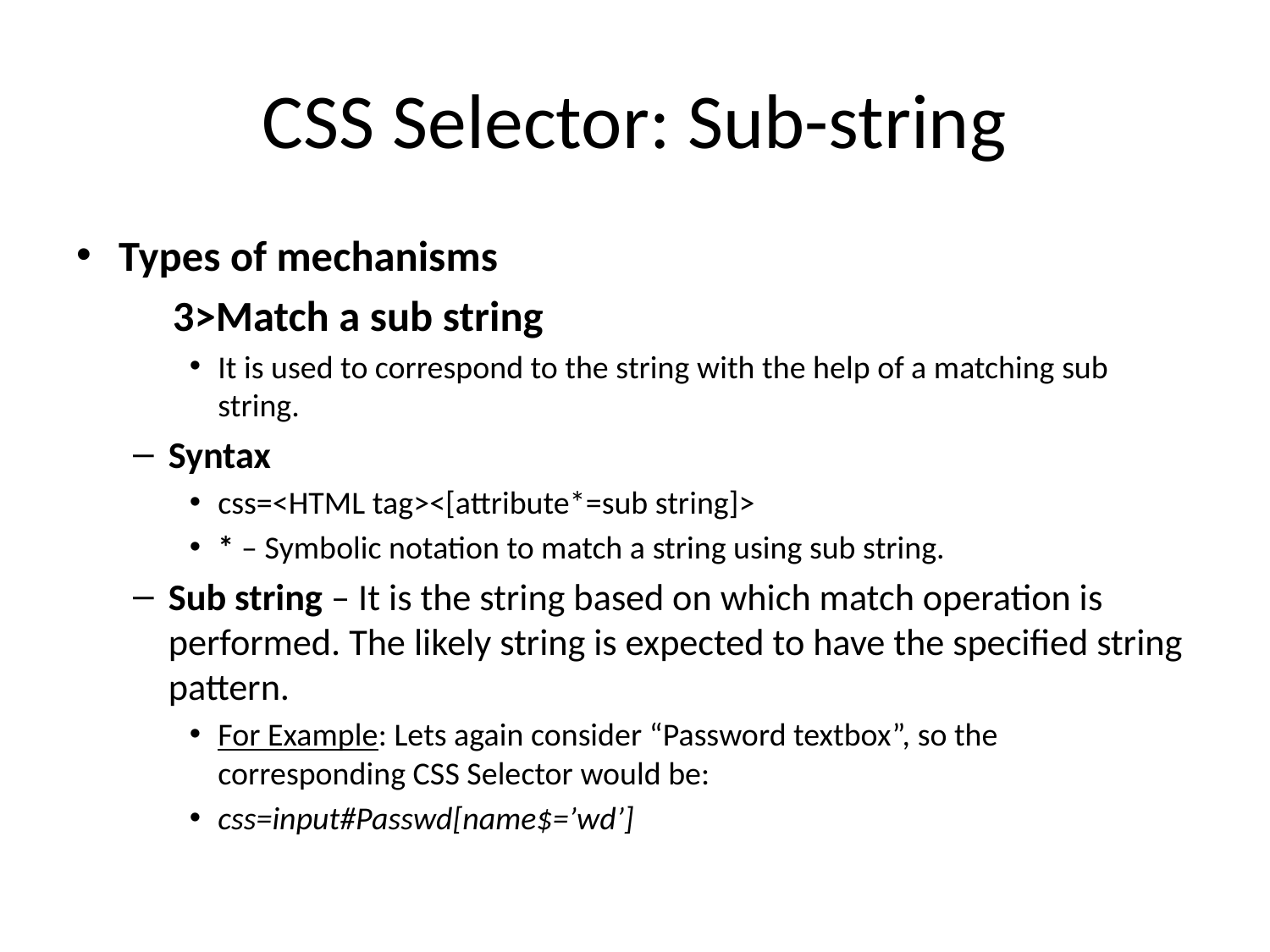

# CSS Selector: Sub-string
Types of mechanisms
	3>Match a sub string
It is used to correspond to the string with the help of a matching sub string.
Syntax
css=<HTML tag><[attribute*=sub string]>
* – Symbolic notation to match a string using sub string.
Sub string – It is the string based on which match operation is performed. The likely string is expected to have the specified string pattern.
For Example: Lets again consider “Password textbox”, so the corresponding CSS Selector would be:
css=input#Passwd[name$=’wd’]